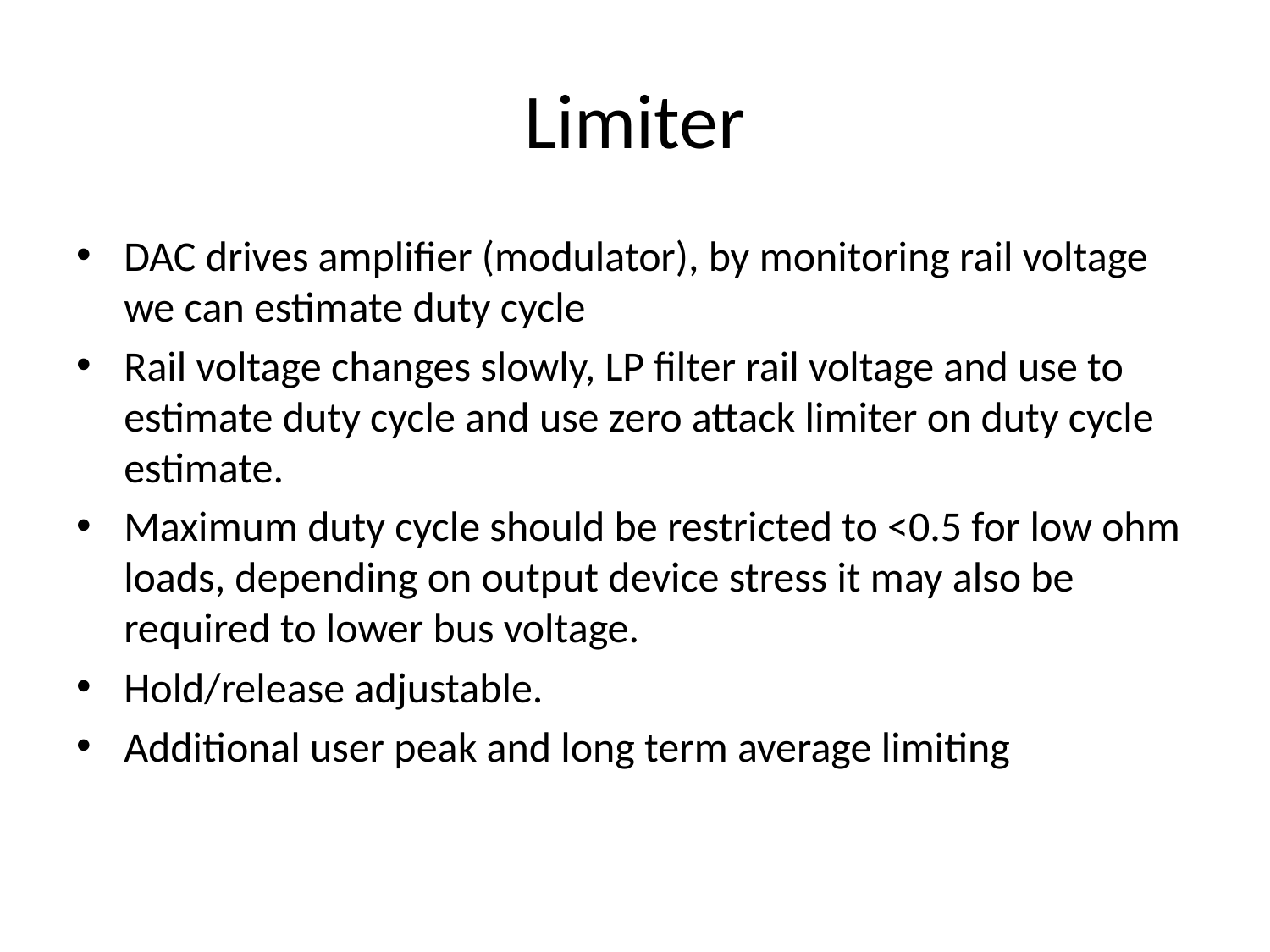

# Limiter
DAC drives amplifier (modulator), by monitoring rail voltage we can estimate duty cycle
Rail voltage changes slowly, LP filter rail voltage and use to estimate duty cycle and use zero attack limiter on duty cycle estimate.
Maximum duty cycle should be restricted to <0.5 for low ohm loads, depending on output device stress it may also be required to lower bus voltage.
Hold/release adjustable.
Additional user peak and long term average limiting